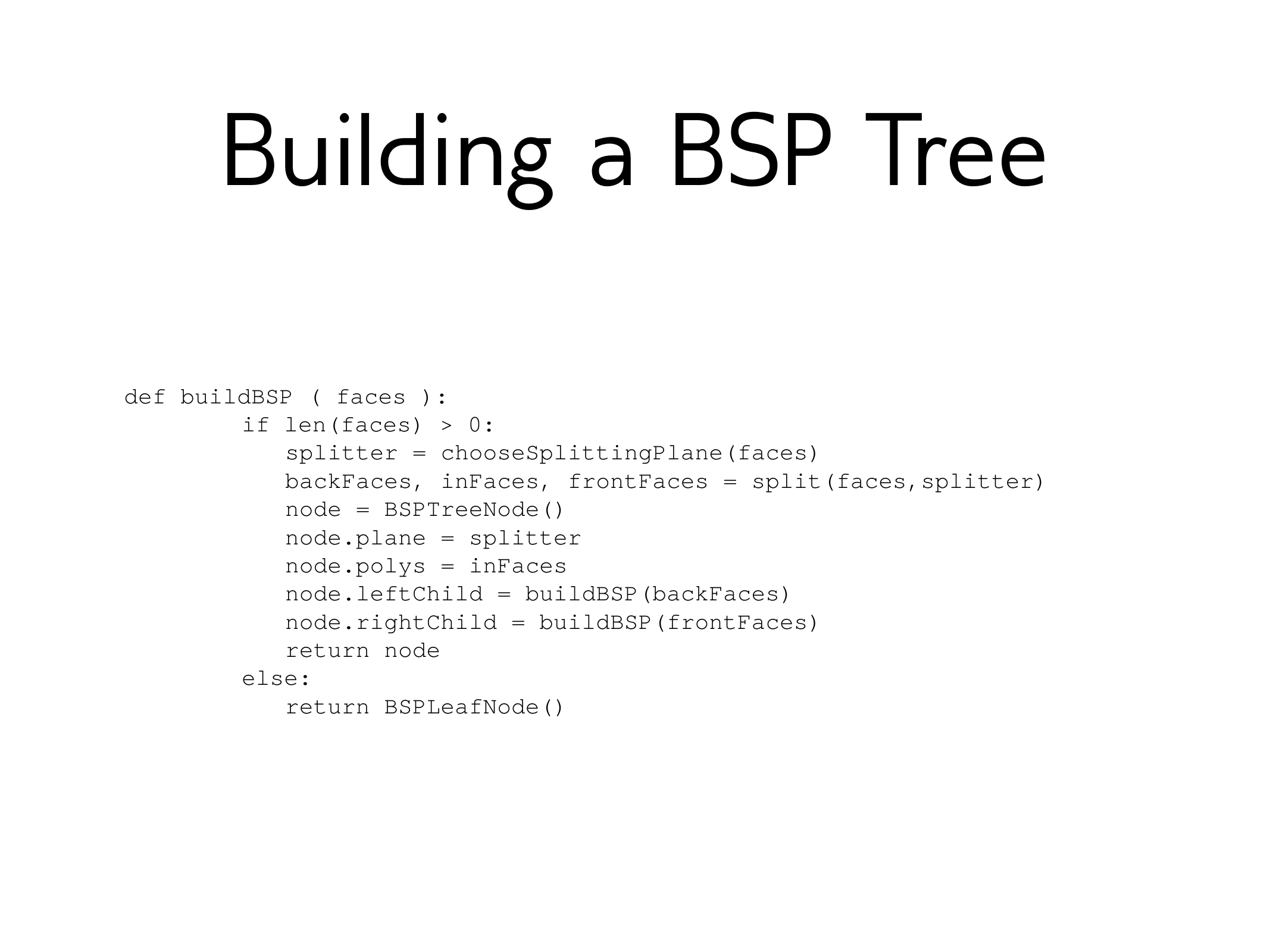

# Building a BSP Tree
def buildBSP ( faces ):
if len(faces) > 0:
splitter = chooseSplittingPlane(faces)
backFaces, inFaces, frontFaces = split(faces,splitter)
node = BSPTreeNode()
node.plane = splitter
node.polys = inFaces
node.leftChild = buildBSP(backFaces)
node.rightChild = buildBSP(frontFaces)
return node
else:
return BSPLeafNode()